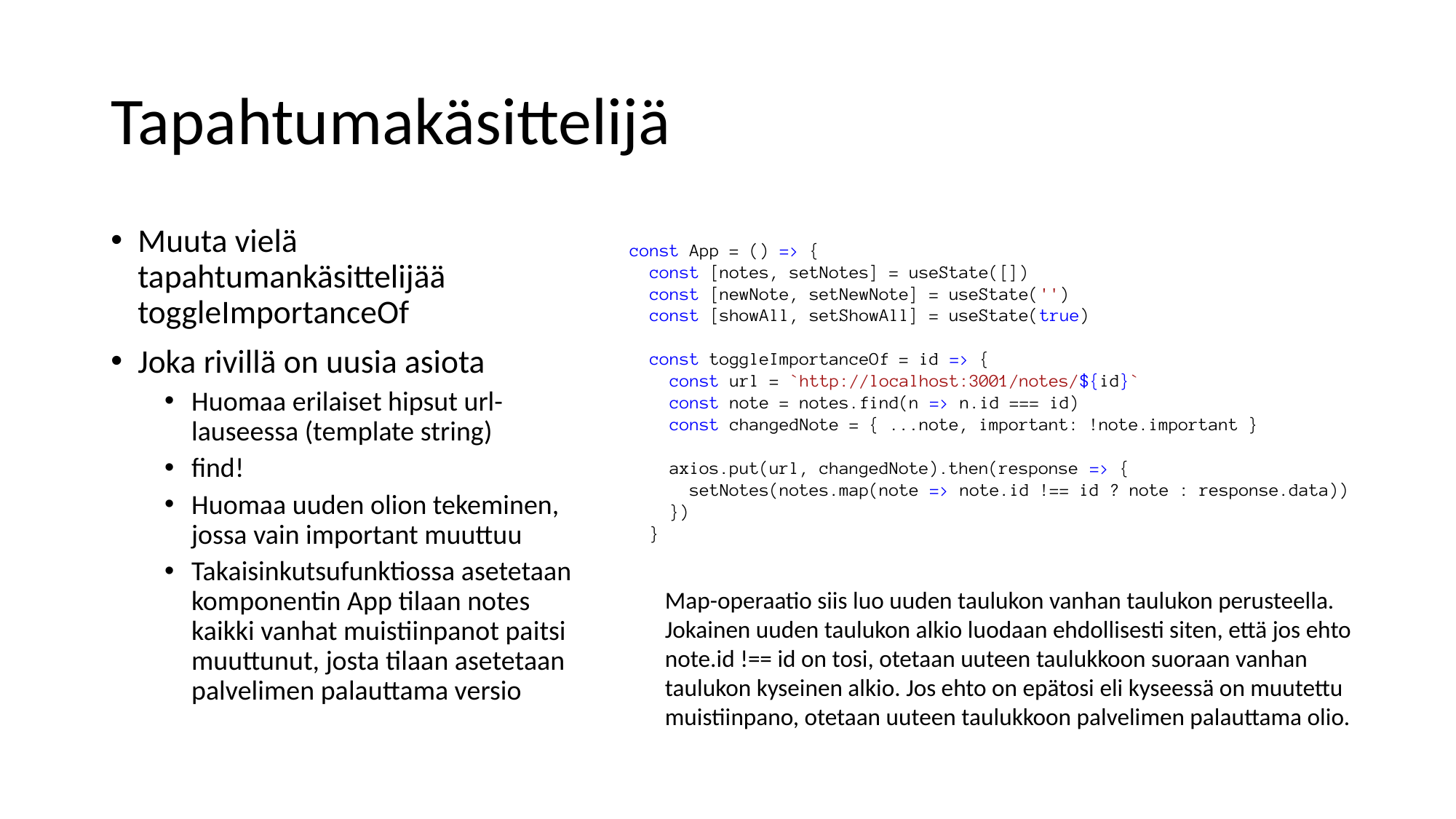

# Tapahtumakäsittelijä
Muuta vielä tapahtumankäsittelijää toggleImportanceOf
Joka rivillä on uusia asiota
Huomaa erilaiset hipsut url-lauseessa (template string)
find!
Huomaa uuden olion tekeminen, jossa vain important muuttuu
Takaisinkutsufunktiossa asetetaan komponentin App tilaan notes kaikki vanhat muistiinpanot paitsi muuttunut, josta tilaan asetetaan palvelimen palauttama versio
const App = () => {
  const [notes, setNotes] = useState([])
  const [newNote, setNewNote] = useState('')
  const [showAll, setShowAll] = useState(true)
  const toggleImportanceOf = id => {
    const url = `http://localhost:3001/notes/${id}`
    const note = notes.find(n => n.id === id)
    const changedNote = { ...note, important: !note.important }

    axios.put(url, changedNote).then(response => {
      setNotes(notes.map(note => note.id !== id ? note : response.data))
    })
  }
Map-operaatio siis luo uuden taulukon vanhan taulukon perusteella. Jokainen uuden taulukon alkio luodaan ehdollisesti siten, että jos ehto note.id !== id on tosi, otetaan uuteen taulukkoon suoraan vanhan taulukon kyseinen alkio. Jos ehto on epätosi eli kyseessä on muutettu muistiinpano, otetaan uuteen taulukkoon palvelimen palauttama olio.